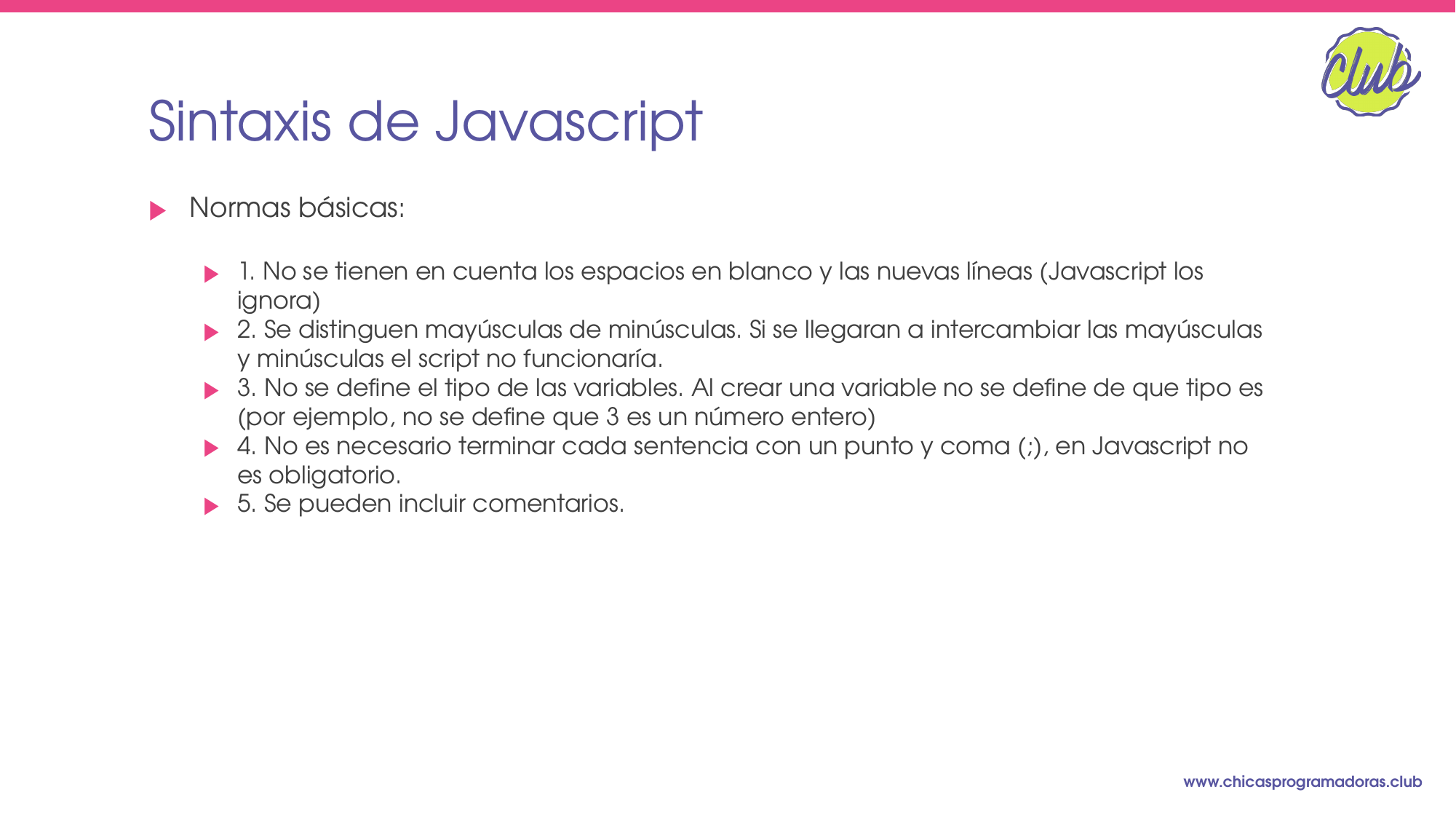

# Sintaxis de Javascript
Normas básicas:

1. No se tienen en cuenta los espacios en blanco y las nuevas líneas (Javascript los ignora)
2. Se distinguen mayúsculas de minúsculas. Si se llegaran a intercambiar las mayúsculas y minúsculas el script no funcionaría.
3. No se define el tipo de las variables. Al crear una variable no se define de que tipo es (por ejemplo, no se define que 3 es un número entero)
4. No es necesario terminar cada sentencia con un punto y coma (;), en Javascript no es obligatorio.
5. Se pueden incluir comentarios.

www.chicasprogramadoras.club